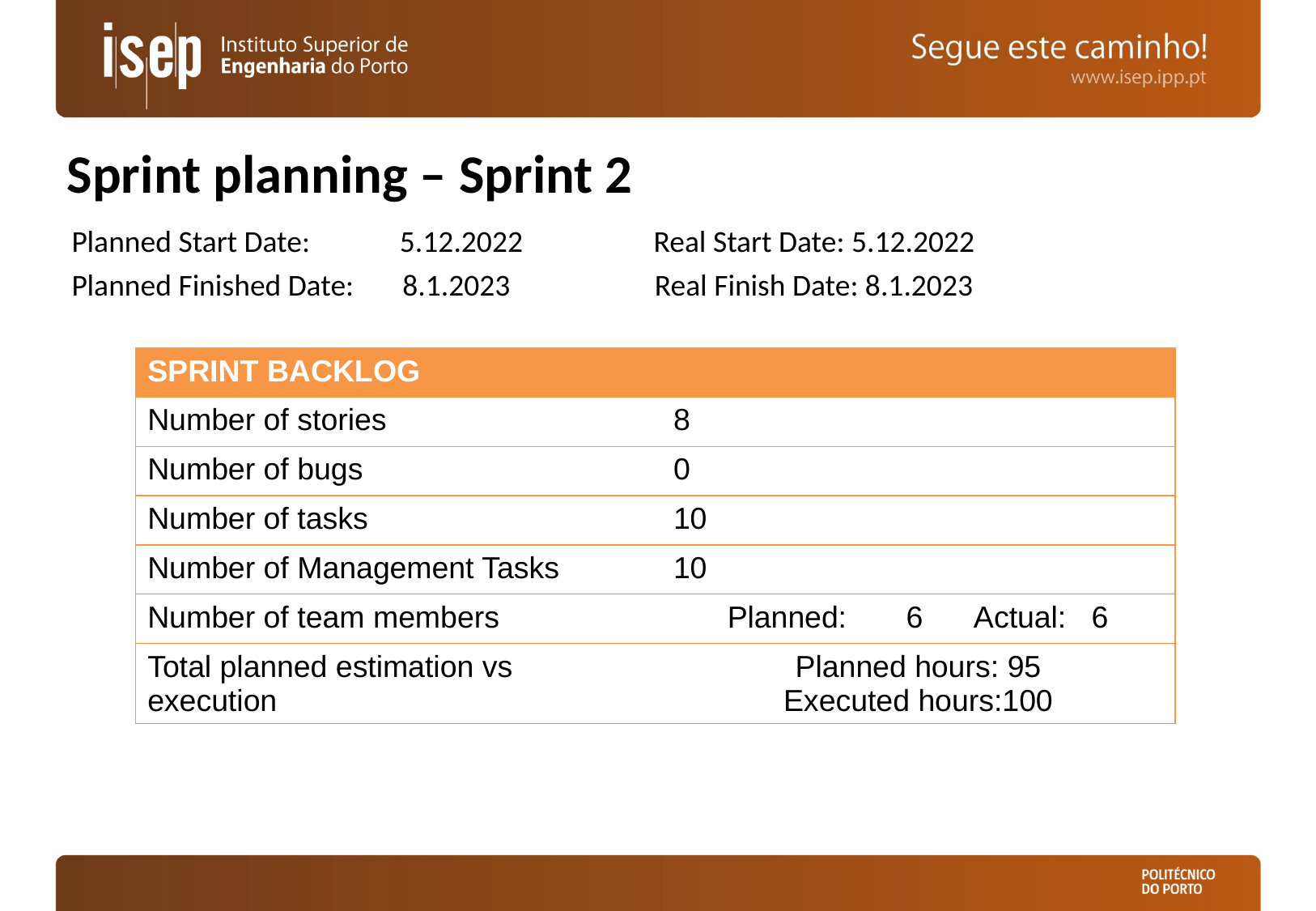

# Sprint planning – Sprint 2
Planned Start Date:             5.12.2022                   Real Start Date: 5.12.2022
Planned Finished Date:       8.1.2023                     Real Finish Date: 8.1.2023

| SPRINT BACKLOG |  |
| --- | --- |
| Number of stories | 8 |
| Number of bugs | 0 |
| Number of tasks | 10 |
| Number of Management Tasks | 10 |
| Number of team members | Planned:       6      Actual:   6 |
| Total planned estimation vs execution | Planned hours: 95 Executed hours:100 |